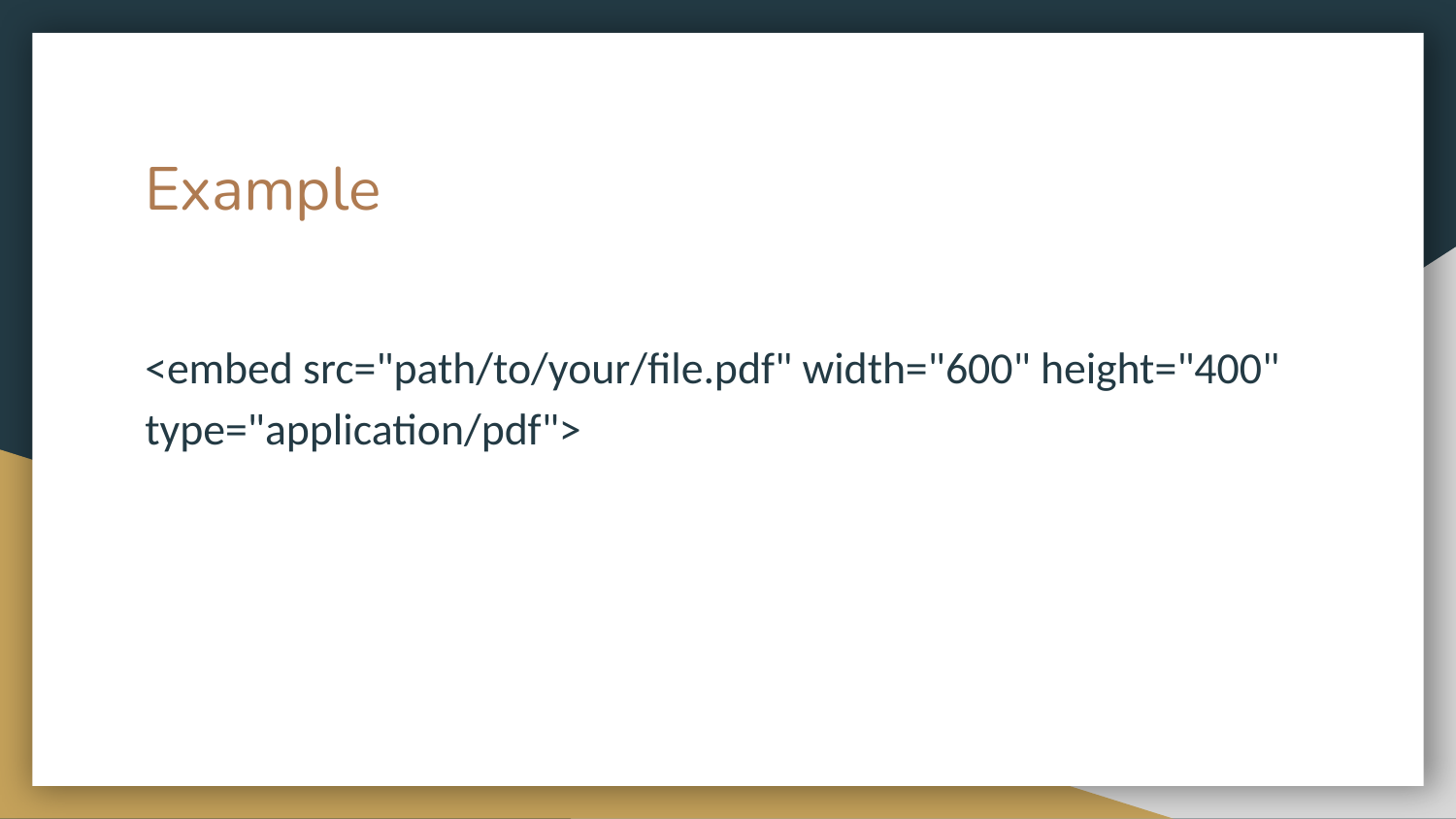

# Example
<embed src="path/to/your/file.pdf" width="600" height="400" type="application/pdf">